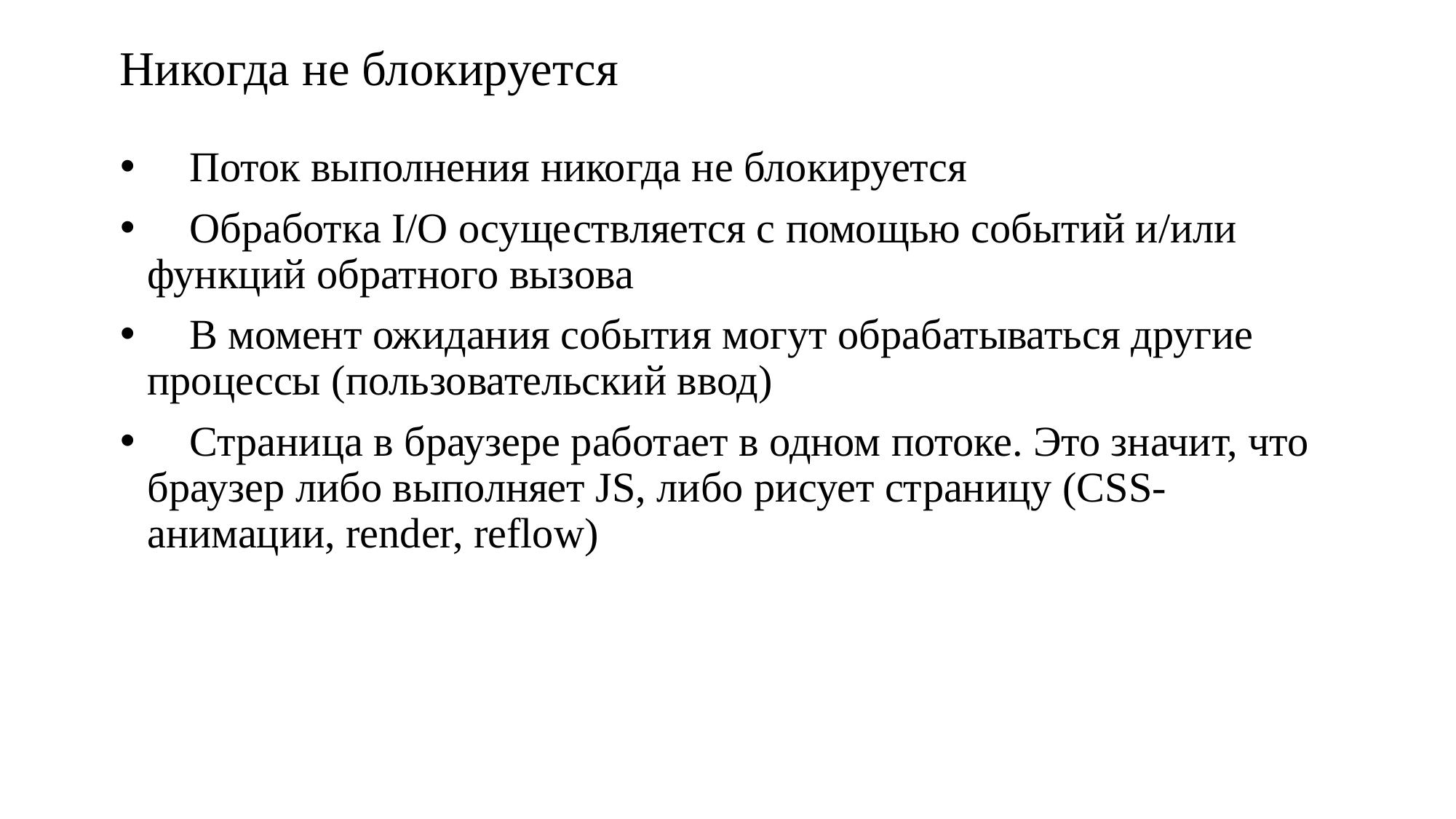

# Никогда не блокируется
    Поток выполнения никогда не блокируется
    Обработка I/O осуществляется с помощью событий и/или функций обратного вызова
    В момент ожидания события могут обрабатываться другие процессы (пользовательский ввод)
    Страница в браузере работает в одном потоке. Это значит, что браузер либо выполняет JS, либо рисует страницу (CSS-анимации, render, reflow)